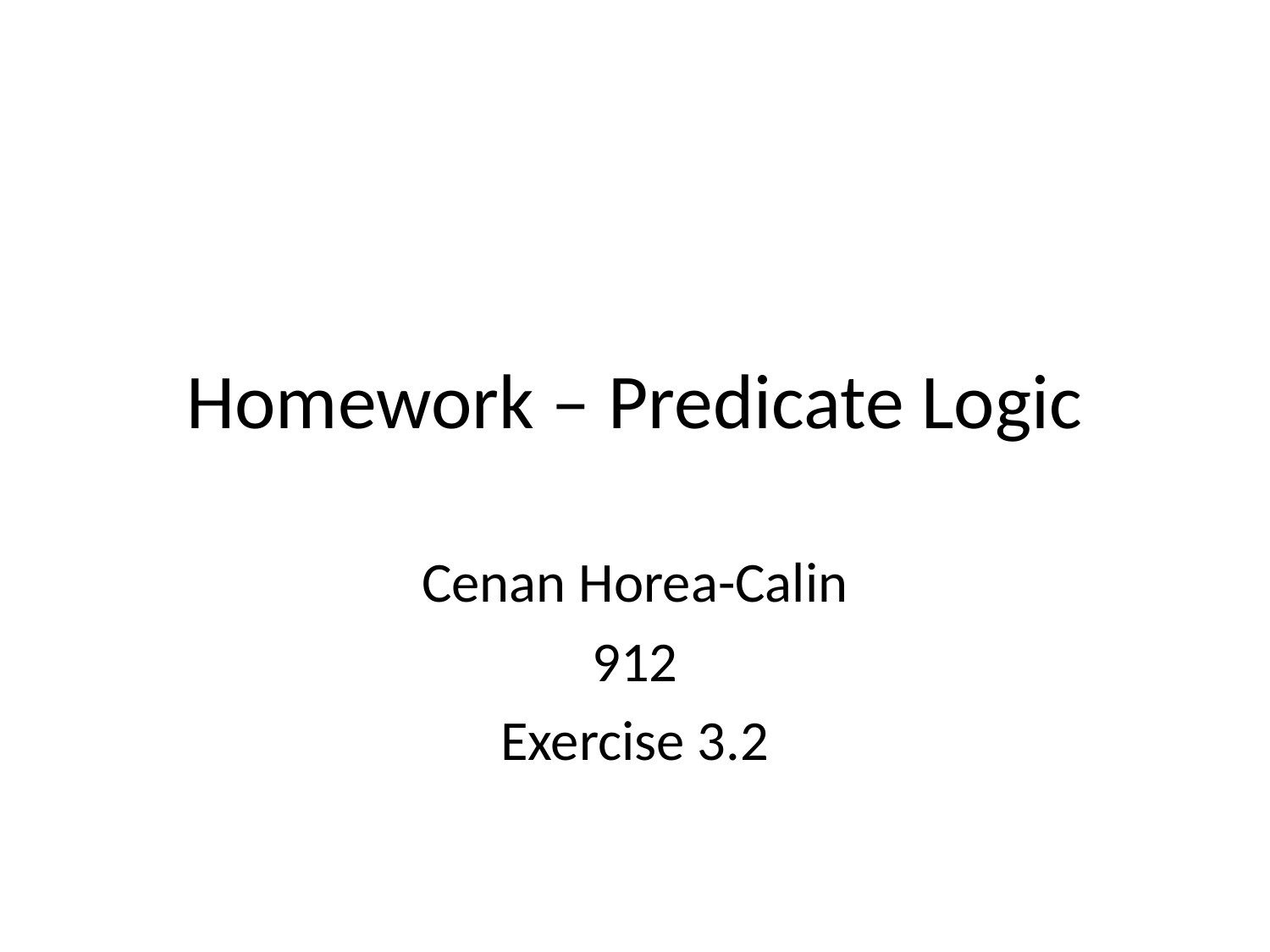

# Homework – Predicate Logic
Cenan Horea-Calin
912
Exercise 3.2